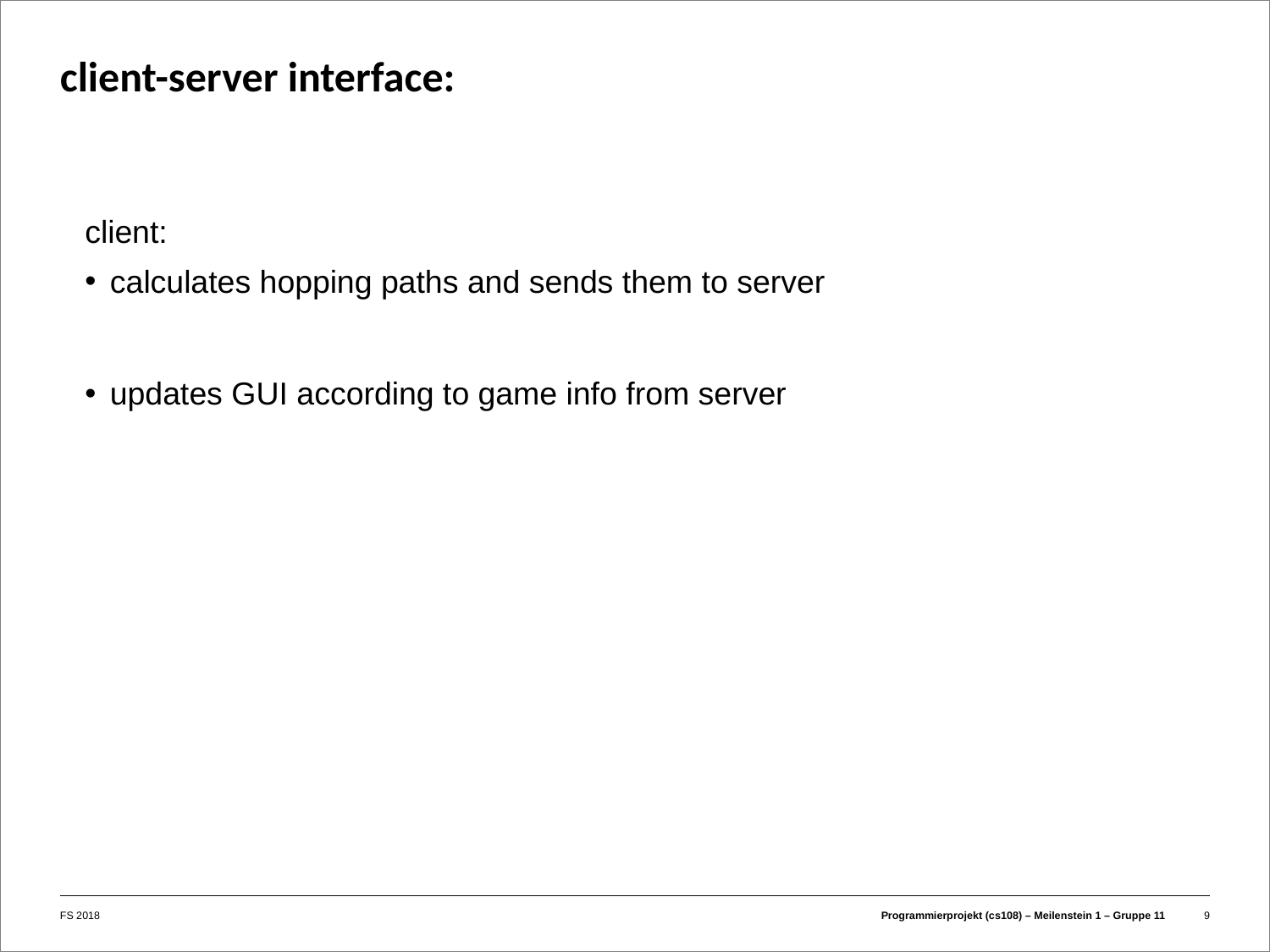

# client-server interface:
client:
calculates hopping paths and sends them to server

updates GUI according to game info from server

FS 2018
Programmierprojekt (cs108) – Meilenstein 1 – Gruppe 11
9